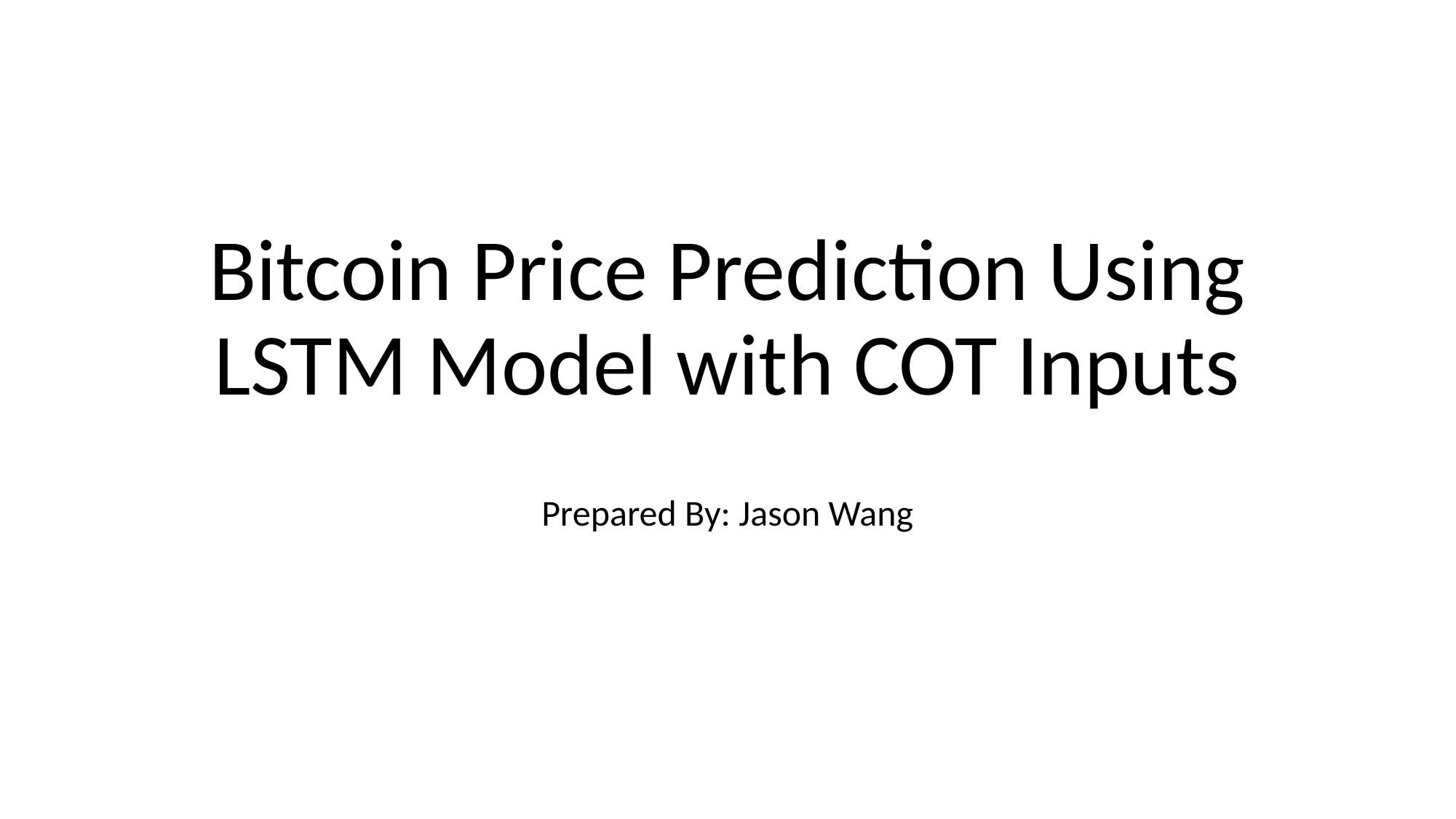

# Bitcoin Price Prediction Using LSTM Model with COT Inputs

Prepared By: Jason Wang